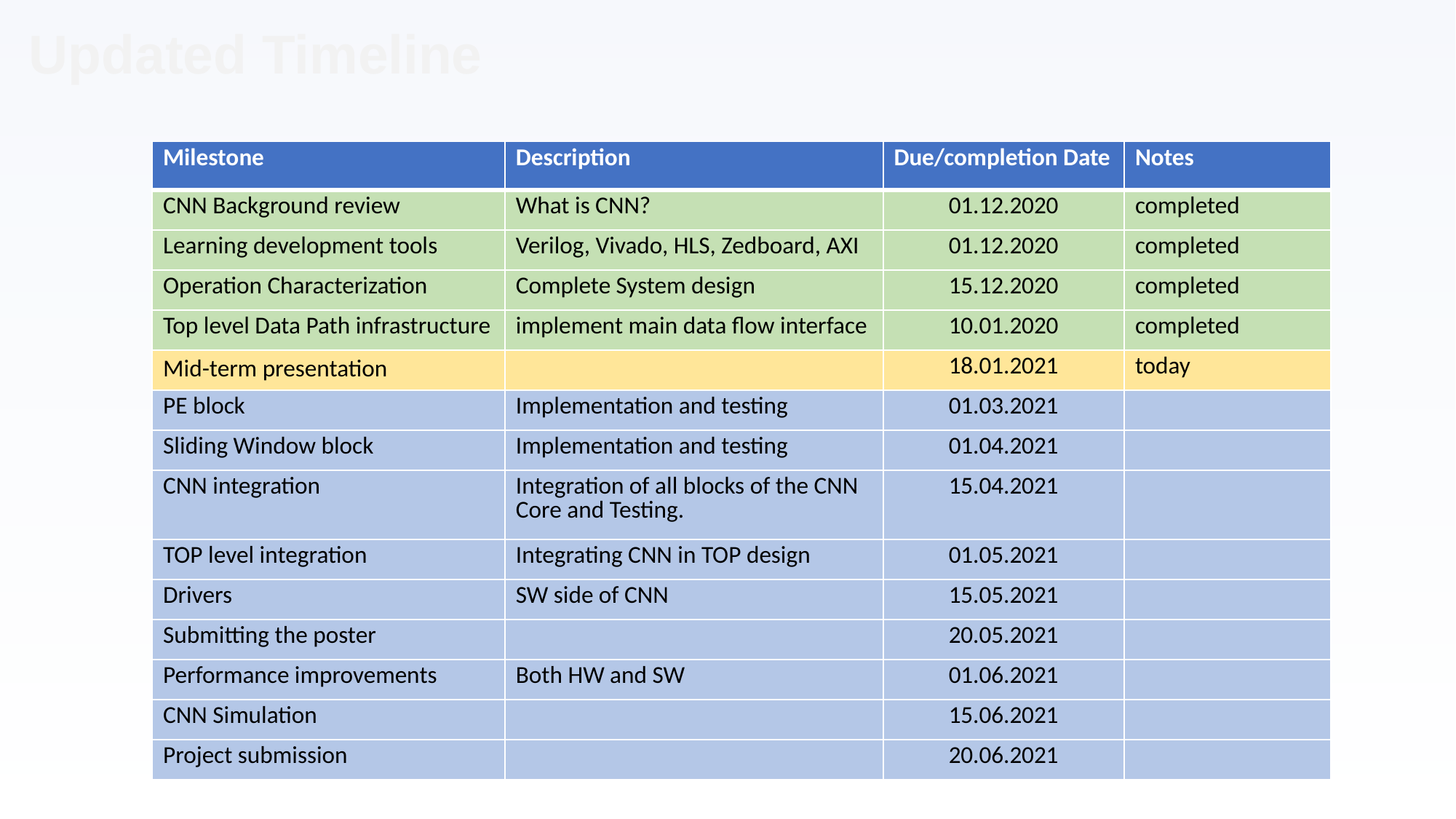

Updated Timeline
| Milestone | Description | Due/completion Date | Notes |
| --- | --- | --- | --- |
| CNN Background review | What is CNN? | 01.12.2020 | completed |
| Learning development tools | Verilog, Vivado, HLS, Zedboard, AXI | 01.12.2020 | completed |
| Operation Characterization | Complete System design | 15.12.2020 | completed |
| Top level Data Path infrastructure | implement main data flow interface | 10.01.2020 | completed |
| Mid-term presentation |  | 18.01.2021 | today |
| PE block | Implementation and testing | 01.03.2021 |  |
| Sliding Window block | Implementation and testing | 01.04.2021 |  |
| CNN integration | Integration of all blocks of the CNN Core and Testing. | 15.04.2021 |  |
| TOP level integration | Integrating CNN in TOP design | 01.05.2021 |  |
| Drivers | SW side of CNN | 15.05.2021 |  |
| Submitting the poster |  | 20.05.2021 |  |
| Performance improvements | Both HW and SW | 01.06.2021 |  |
| CNN Simulation |  | 15.06.2021 |  |
| Project submission |  | 20.06.2021 |  |